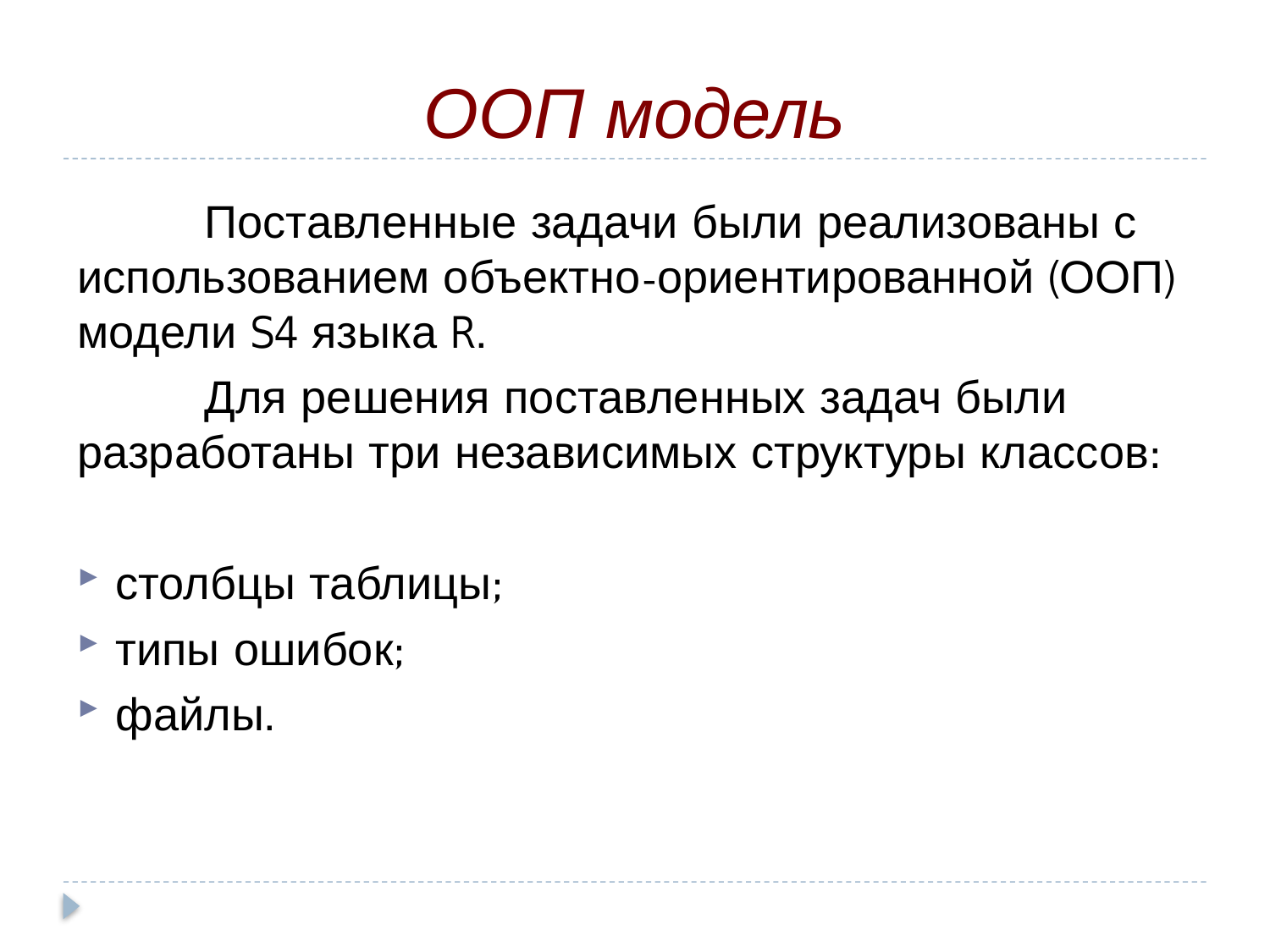

# ООП модель
	Поставленные задачи были реализованы с использованием объектно-ориентированной (ООП) модели S4 языка R.
	Для решения поставленных задач были разработаны три независимых структуры классов:

столбцы таблицы;
типы ошибок;
файлы.